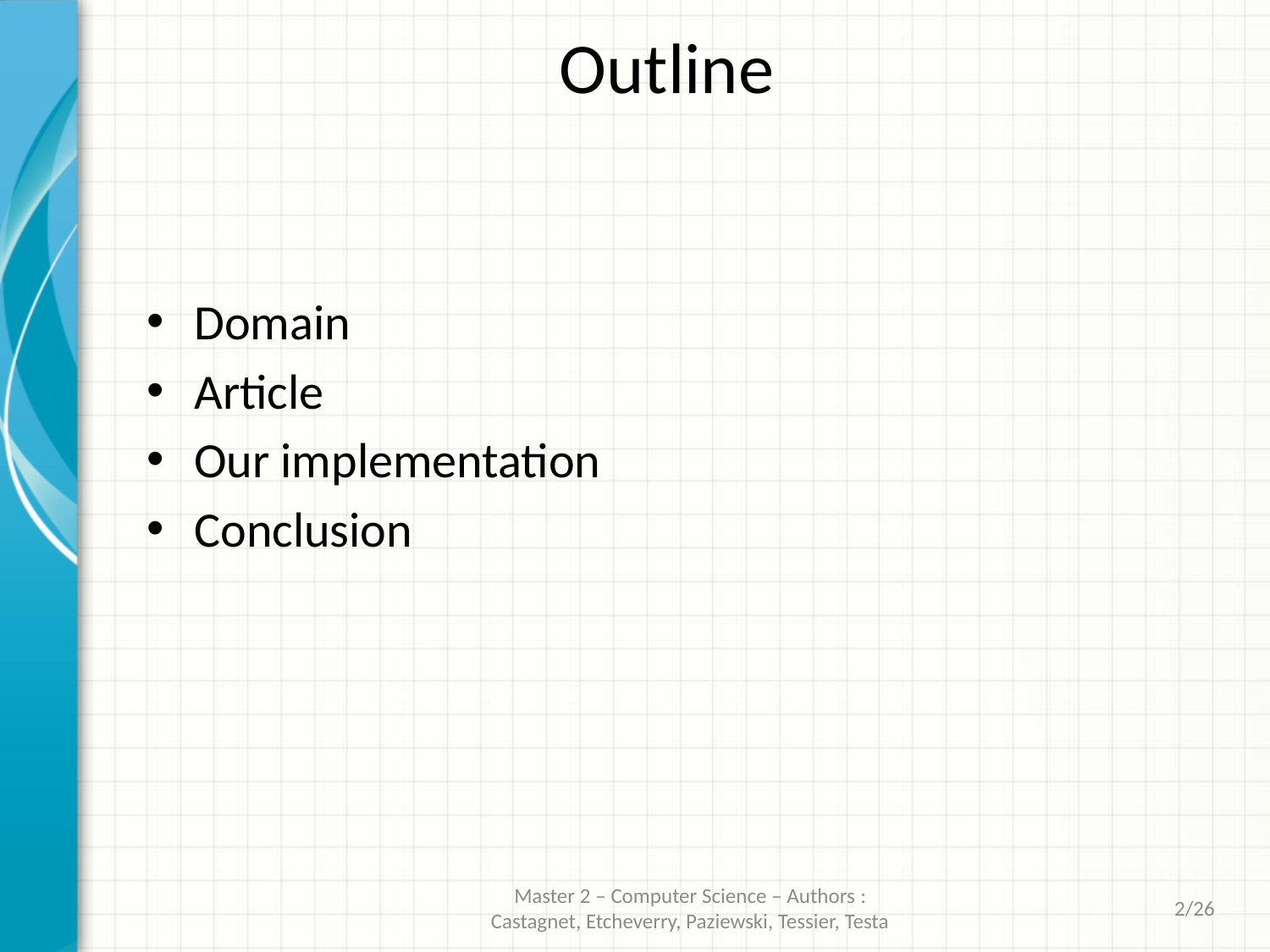

Outline

Domain
Article
Our implementation
Conclusion

Master 2 – Computer Science – Authors : Castagnet, Etcheverry, Paziewski, Tessier, Testa
2/26